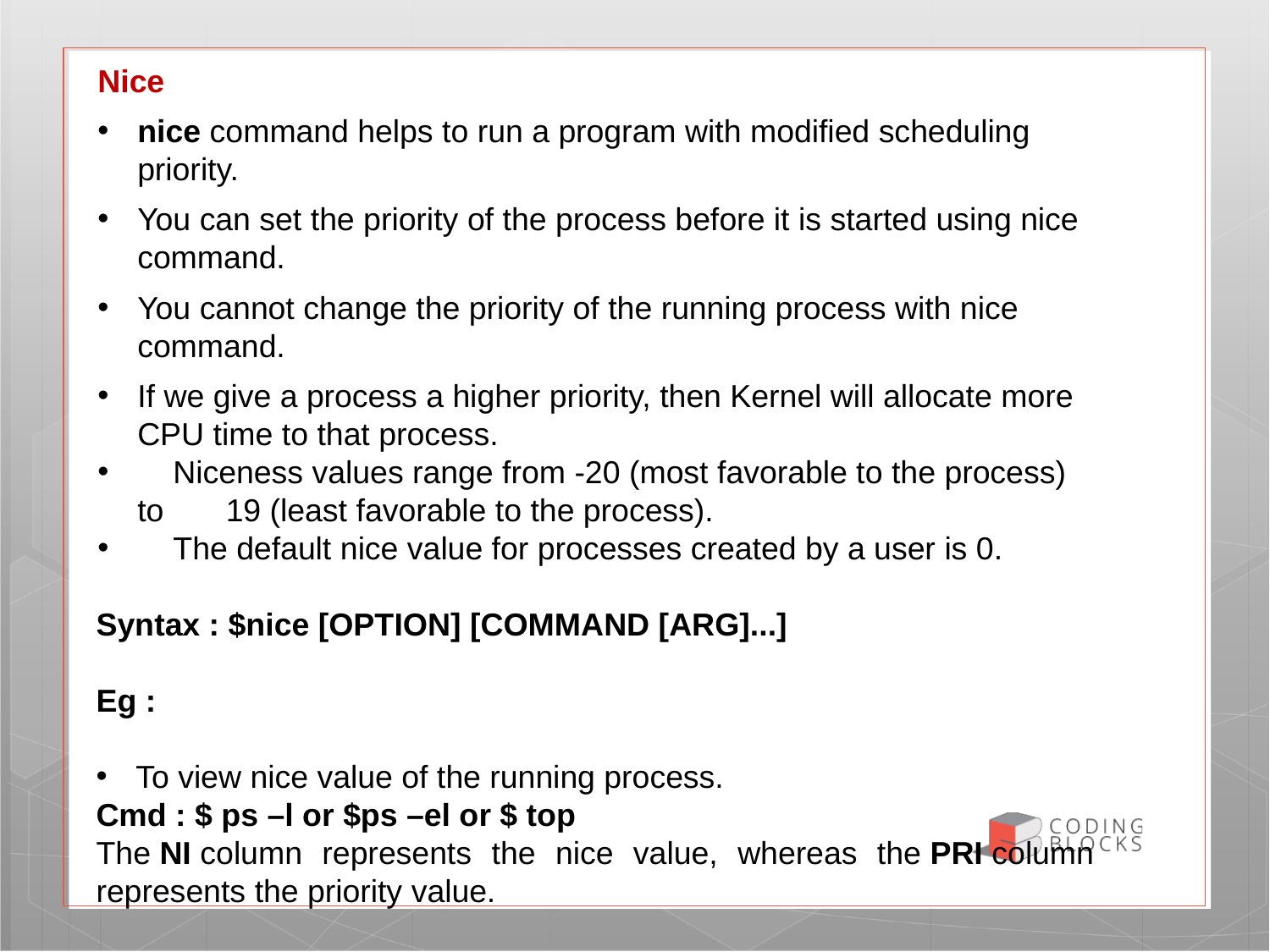

Nice
nice command helps to run a program with modified scheduling priority.
You can set the priority of the process before it is started using nice command.
You cannot change the priority of the running process with nice command.
If we give a process a higher priority, then Kernel will allocate more CPU time to that process.
    Niceness values range from -20 (most favorable to the process) to       19 (least favorable to the process).
    The default nice value for processes created by a user is 0.

Syntax : $nice [OPTION] [COMMAND [ARG]...]

Eg :

To view nice value of the running process.
Cmd : $ ps –l or $ps –el or $ top
The NI column represents the nice value, whereas the PRI column represents the priority value.